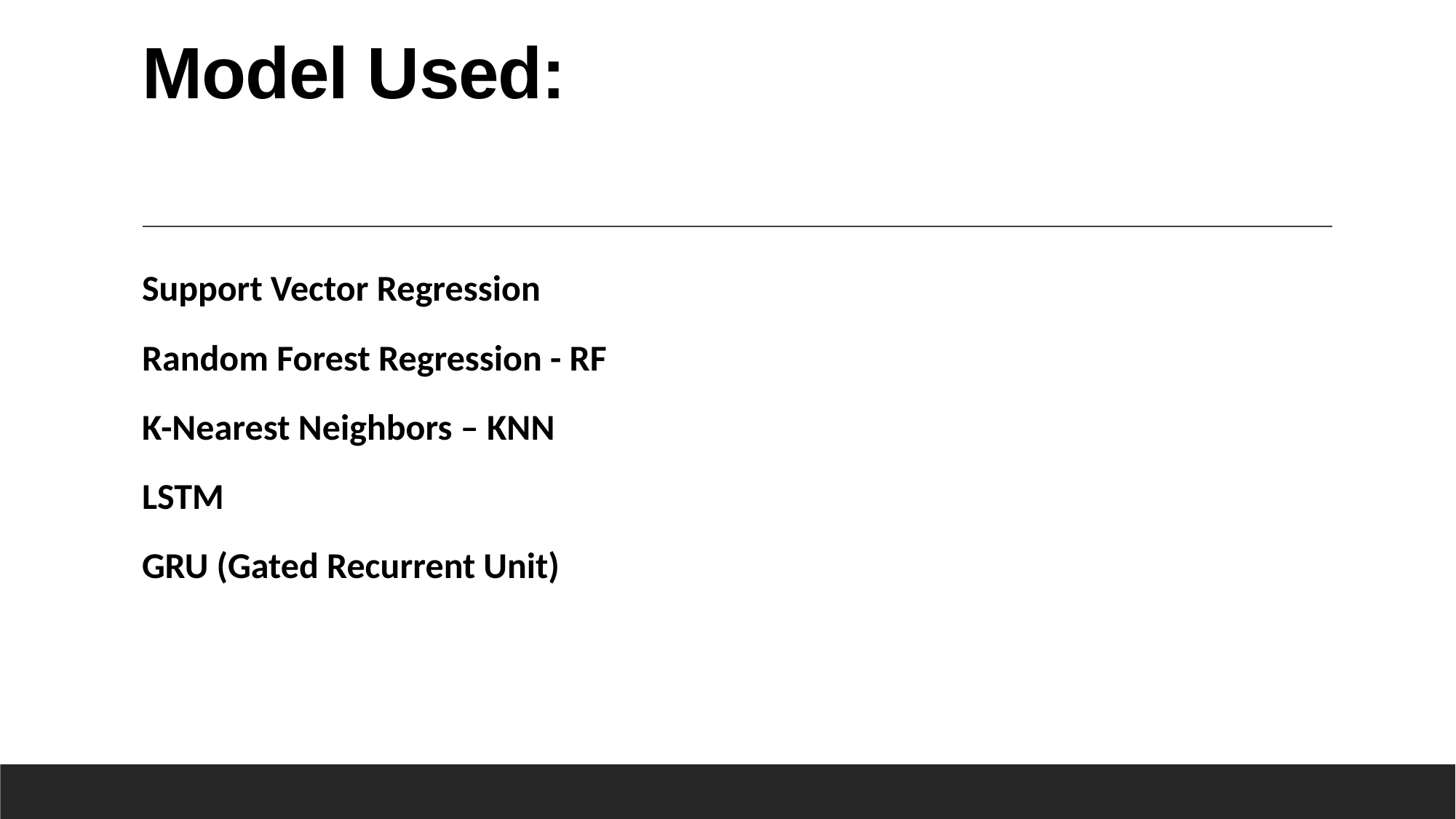

# Model Used:
Support Vector Regression
Random Forest Regression - RF
K-Nearest Neighbors – KNN
LSTM
GRU (Gated Recurrent Unit)